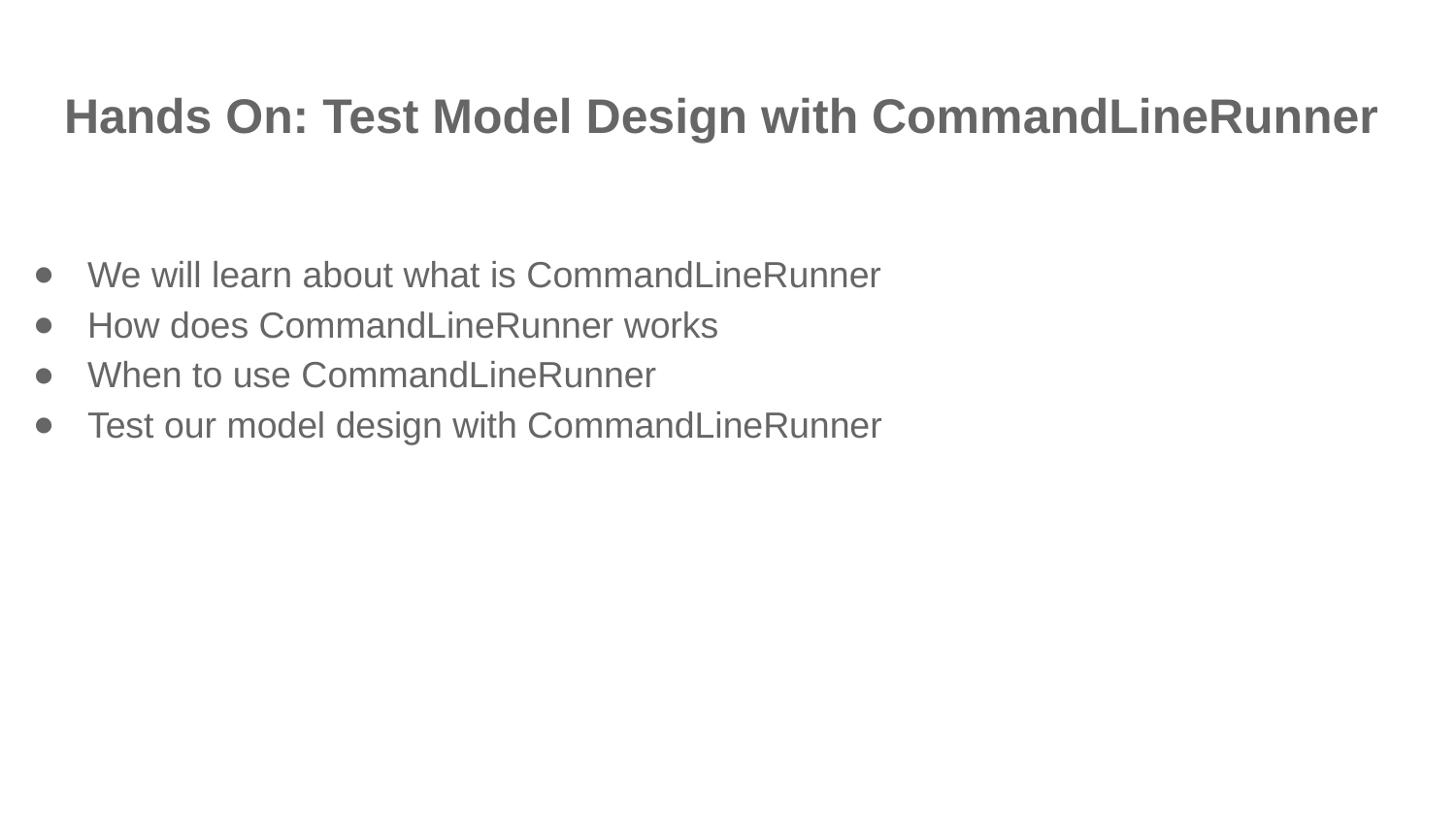

# Hands On: Test Model Design with CommandLineRunner
We will learn about what is CommandLineRunner
How does CommandLineRunner works
When to use CommandLineRunner
Test our model design with CommandLineRunner